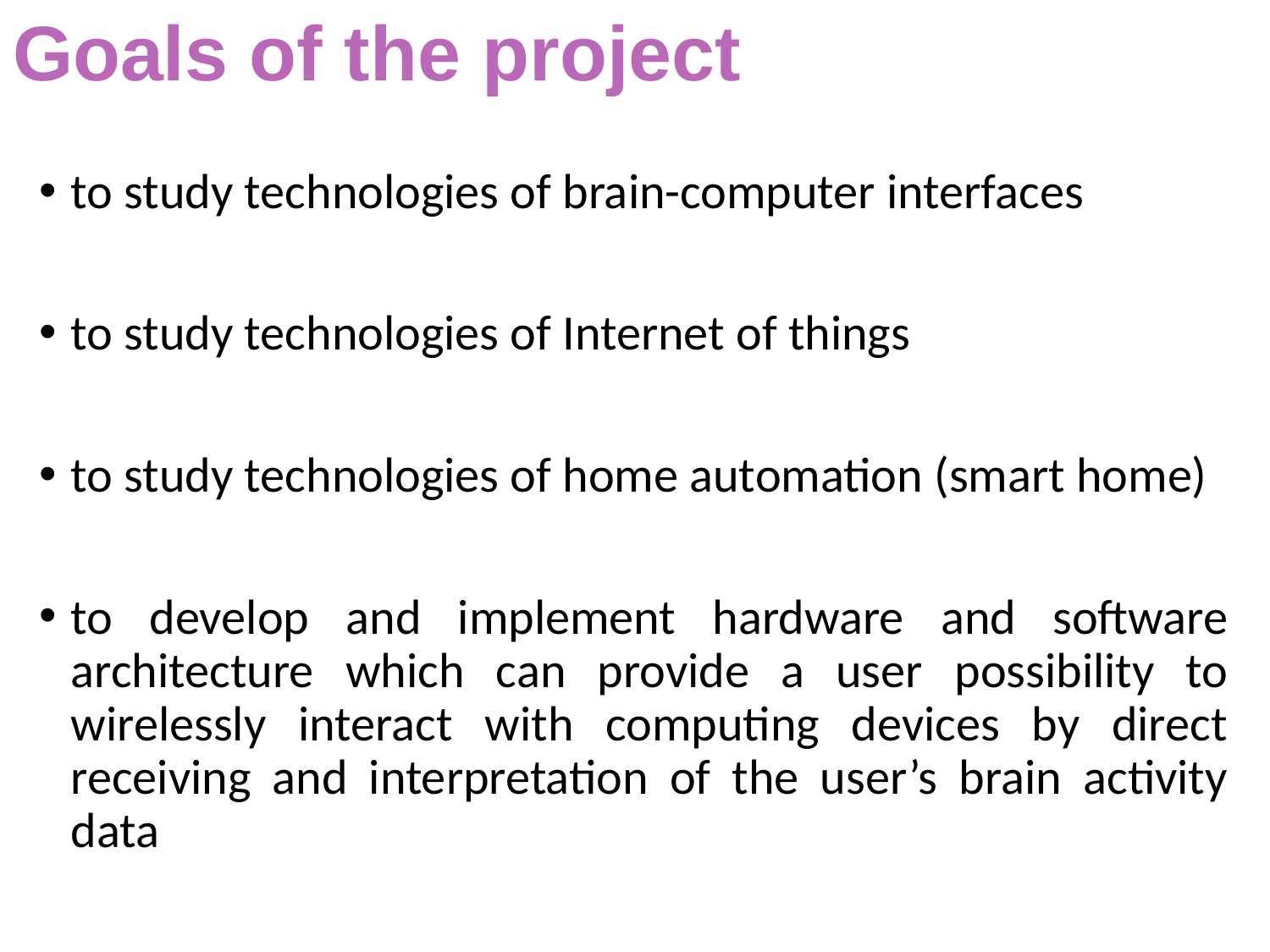

# Goals of the project
to study technologies of brain-computer interfaces

to study technologies of Internet of things

to study technologies of home automation (smart home)

to develop and implement hardware and software architecture which can provide a user possibility to wirelessly interact with computing devices by direct receiving and interpretation of the user’s brain activity data